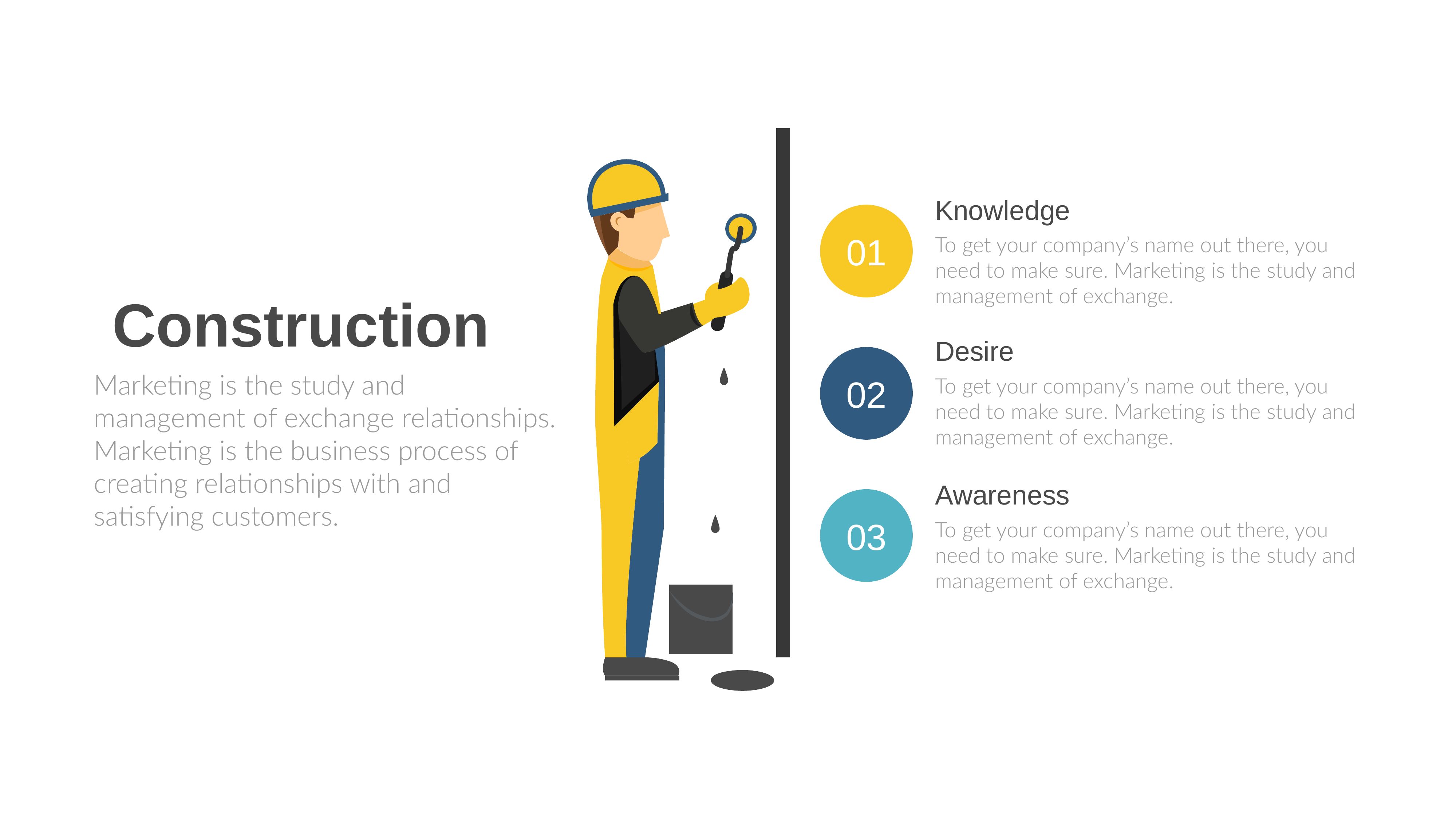

Knowledge
To get your company’s name out there, you need to make sure. Marketing is the study and management of exchange.
01
Desire
To get your company’s name out there, you need to make sure. Marketing is the study and management of exchange.
02
Awareness
To get your company’s name out there, you need to make sure. Marketing is the study and management of exchange.
03

Construction
Marketing is the study and management of exchange relationships. Marketing is the business process of creating relationships with and satisfying customers.